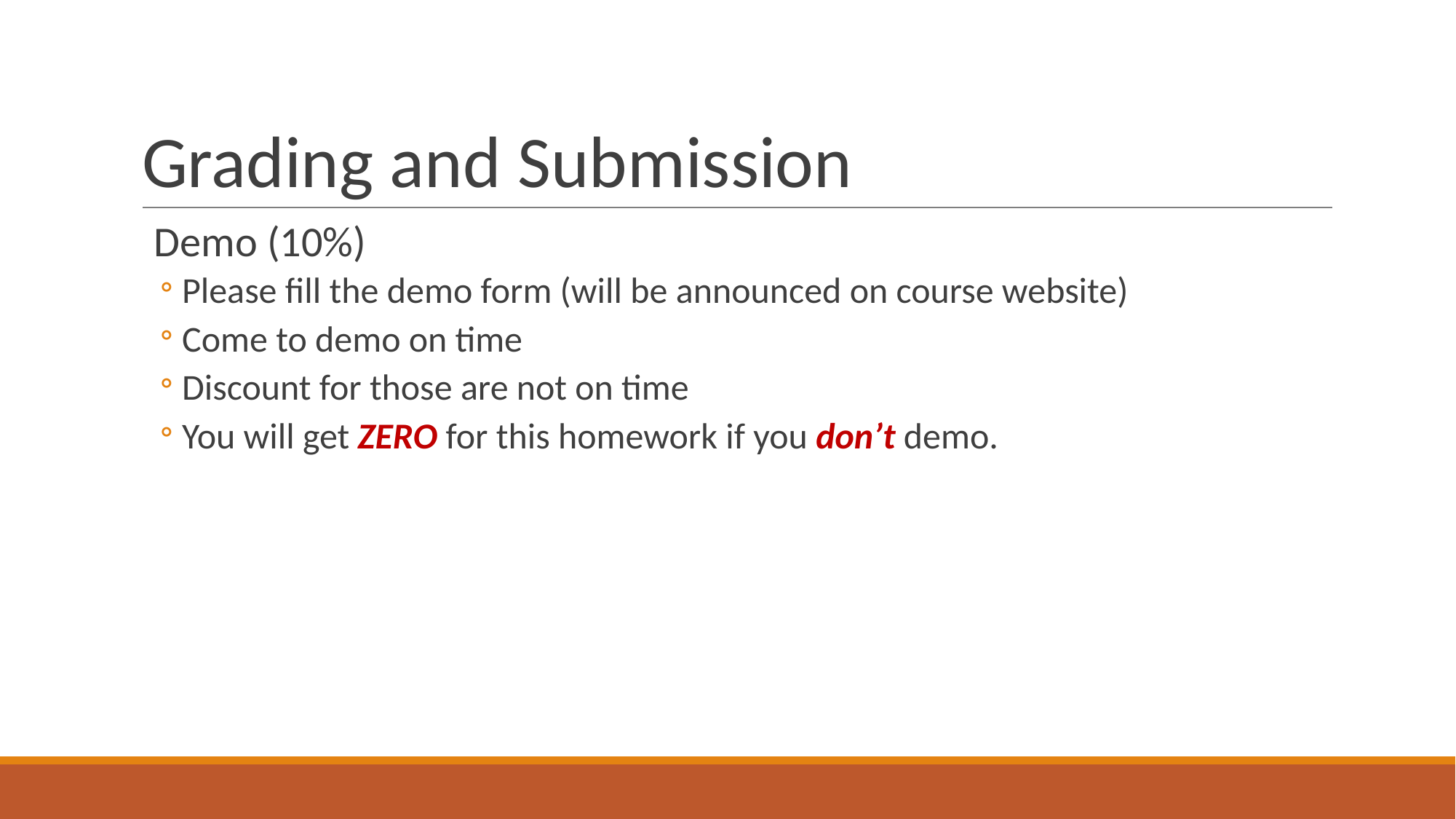

# Grading and Submission
 Demo (10%)
Please fill the demo form (will be announced on course website)
Come to demo on time
Discount for those are not on time
You will get ZERO for this homework if you don’t demo.